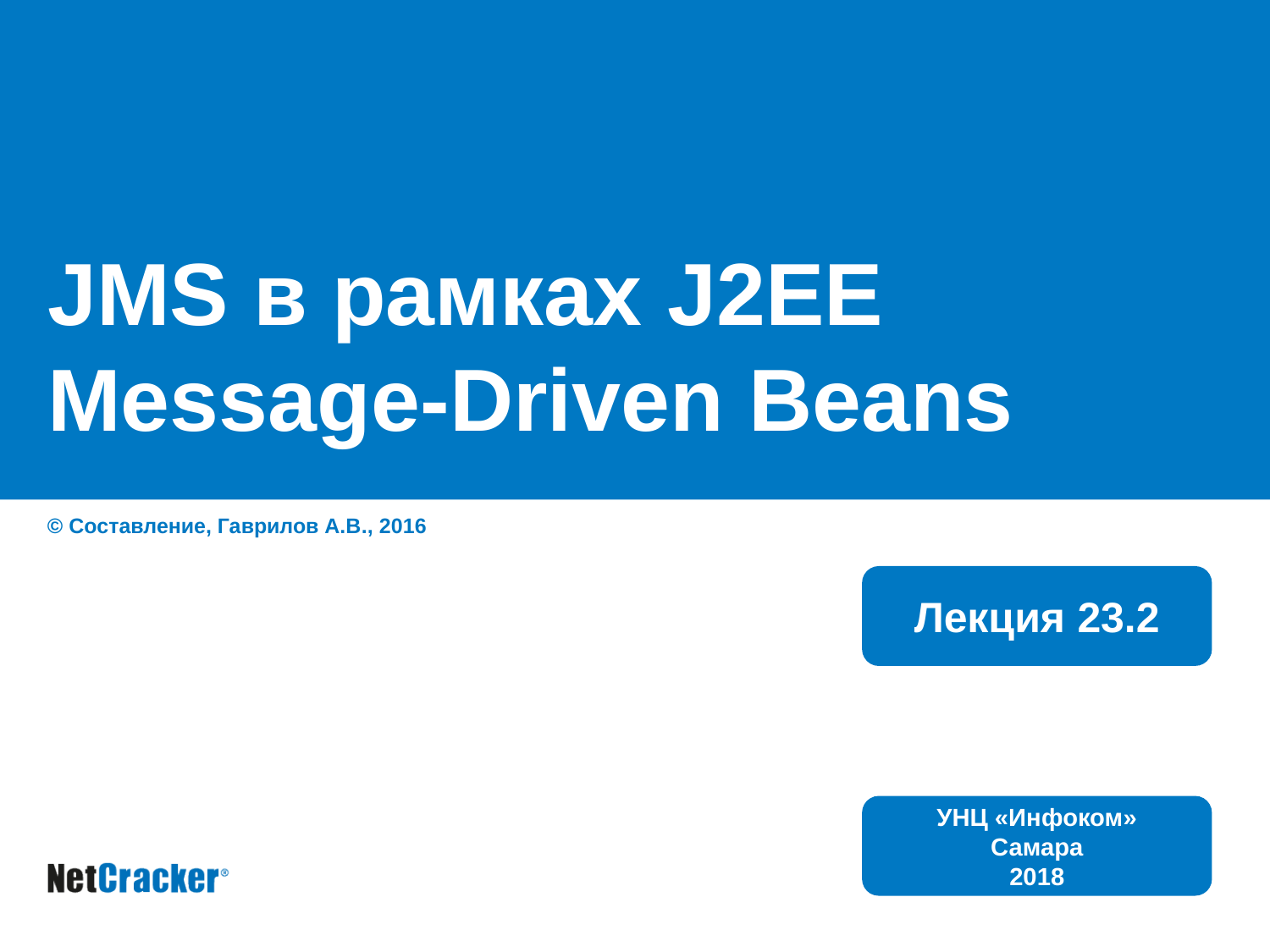

# JMS в рамках J2EE Message-Driven Beans
© Составление, Гаврилов А.В., 2016
Лекция 23.2
УНЦ «Инфоком»
Самара
2018